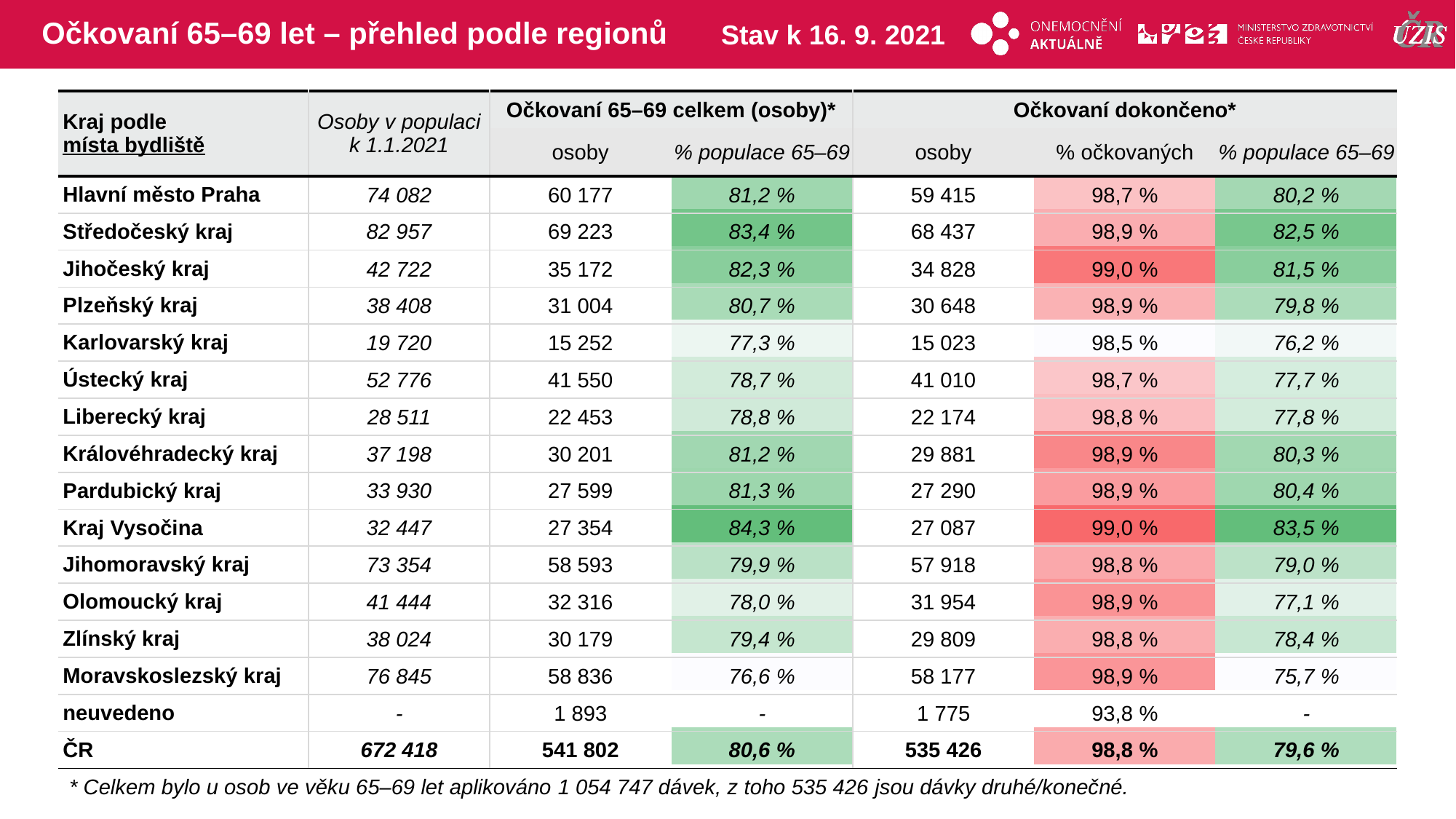

# Očkovaní 65–69 let – přehled podle regionů
Stav k 16. 9. 2021
| Kraj podle místa bydliště | Osoby v populaci k 1.1.2021 | Očkovaní 65–69 celkem (osoby)\* |  | Očkovaní dokončeno\* |  |  |
| --- | --- | --- | --- | --- | --- | --- |
|  |  | osoby | % populace 65–69 | osoby | % očkovaných | % populace 65–69 |
| Hlavní město Praha | 74 082 | 60 177 | 81,2 % | 59 415 | 98,7 % | 80,2 % |
| Středočeský kraj | 82 957 | 69 223 | 83,4 % | 68 437 | 98,9 % | 82,5 % |
| Jihočeský kraj | 42 722 | 35 172 | 82,3 % | 34 828 | 99,0 % | 81,5 % |
| Plzeňský kraj | 38 408 | 31 004 | 80,7 % | 30 648 | 98,9 % | 79,8 % |
| Karlovarský kraj | 19 720 | 15 252 | 77,3 % | 15 023 | 98,5 % | 76,2 % |
| Ústecký kraj | 52 776 | 41 550 | 78,7 % | 41 010 | 98,7 % | 77,7 % |
| Liberecký kraj | 28 511 | 22 453 | 78,8 % | 22 174 | 98,8 % | 77,8 % |
| Královéhradecký kraj | 37 198 | 30 201 | 81,2 % | 29 881 | 98,9 % | 80,3 % |
| Pardubický kraj | 33 930 | 27 599 | 81,3 % | 27 290 | 98,9 % | 80,4 % |
| Kraj Vysočina | 32 447 | 27 354 | 84,3 % | 27 087 | 99,0 % | 83,5 % |
| Jihomoravský kraj | 73 354 | 58 593 | 79,9 % | 57 918 | 98,8 % | 79,0 % |
| Olomoucký kraj | 41 444 | 32 316 | 78,0 % | 31 954 | 98,9 % | 77,1 % |
| Zlínský kraj | 38 024 | 30 179 | 79,4 % | 29 809 | 98,8 % | 78,4 % |
| Moravskoslezský kraj | 76 845 | 58 836 | 76,6 % | 58 177 | 98,9 % | 75,7 % |
| neuvedeno | - | 1 893 | - | 1 775 | 93,8 % | - |
| ČR | 672 418 | 541 802 | 80,6 % | 535 426 | 98,8 % | 79,6 % |
|  |  |  |  |  |  |
| --- | --- | --- | --- | --- | --- |
|  |  |  |  |  |  |
|  |  |  |  |  |  |
|  |  |  |  |  |  |
|  |  |  |  |  |  |
|  |  |  |  |  |  |
|  |  |  |  |  |  |
|  |  |  |  |  |  |
|  |  |  |  |  |  |
|  |  |  |  |  |  |
|  |  |  |  |  |  |
|  |  |  |  |  |  |
|  |  |  |  |  |  |
|  |  |  |  |  |  |
|  |  |  |  |  |  |
|  |  |  |  |  |  |
* Celkem bylo u osob ve věku 65–69 let aplikováno 1 054 747 dávek, z toho 535 426 jsou dávky druhé/konečné.